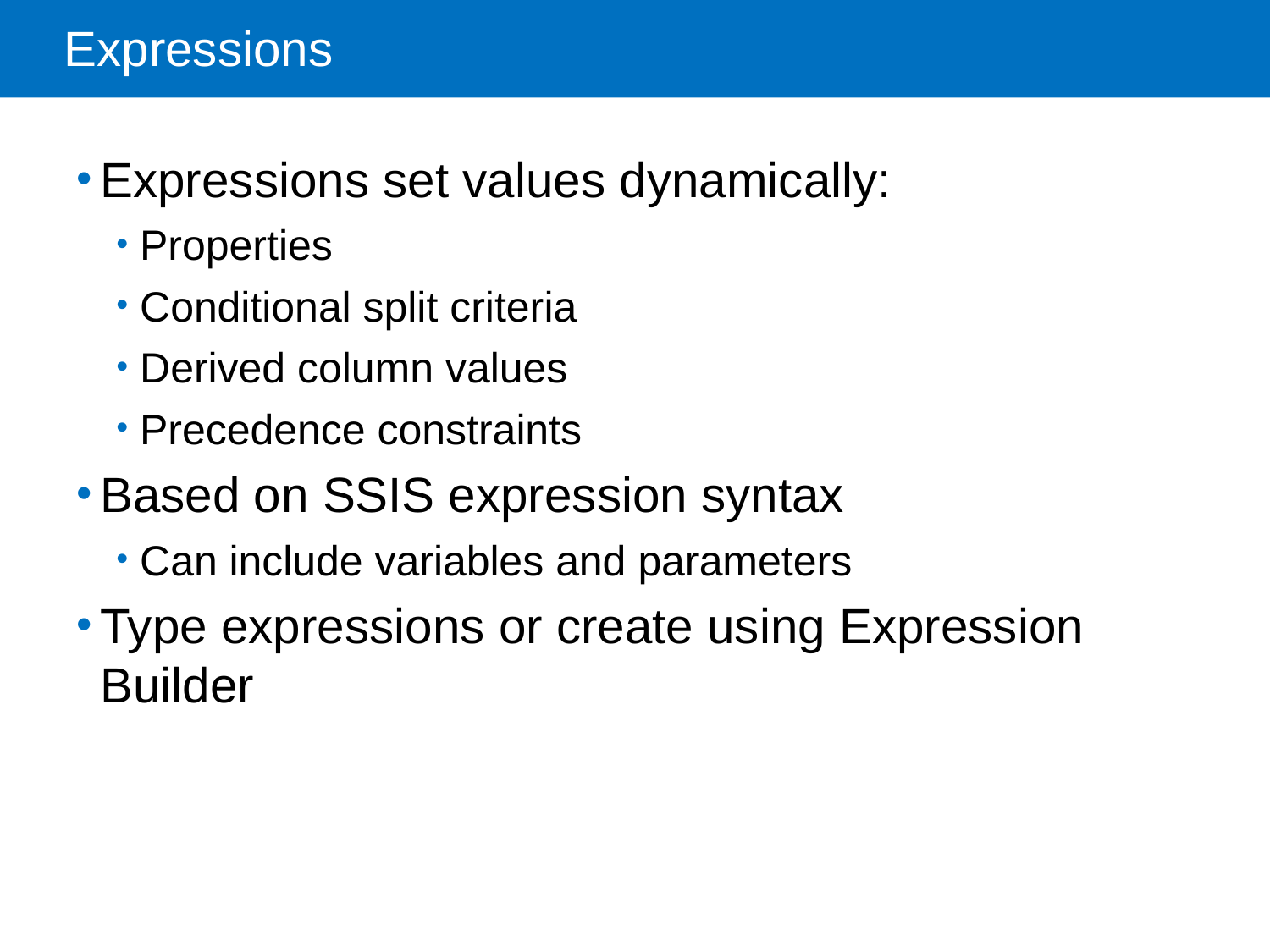

# Expressions
Expressions set values dynamically:
Properties
Conditional split criteria
Derived column values
Precedence constraints
Based on SSIS expression syntax
Can include variables and parameters
Type expressions or create using Expression Builder